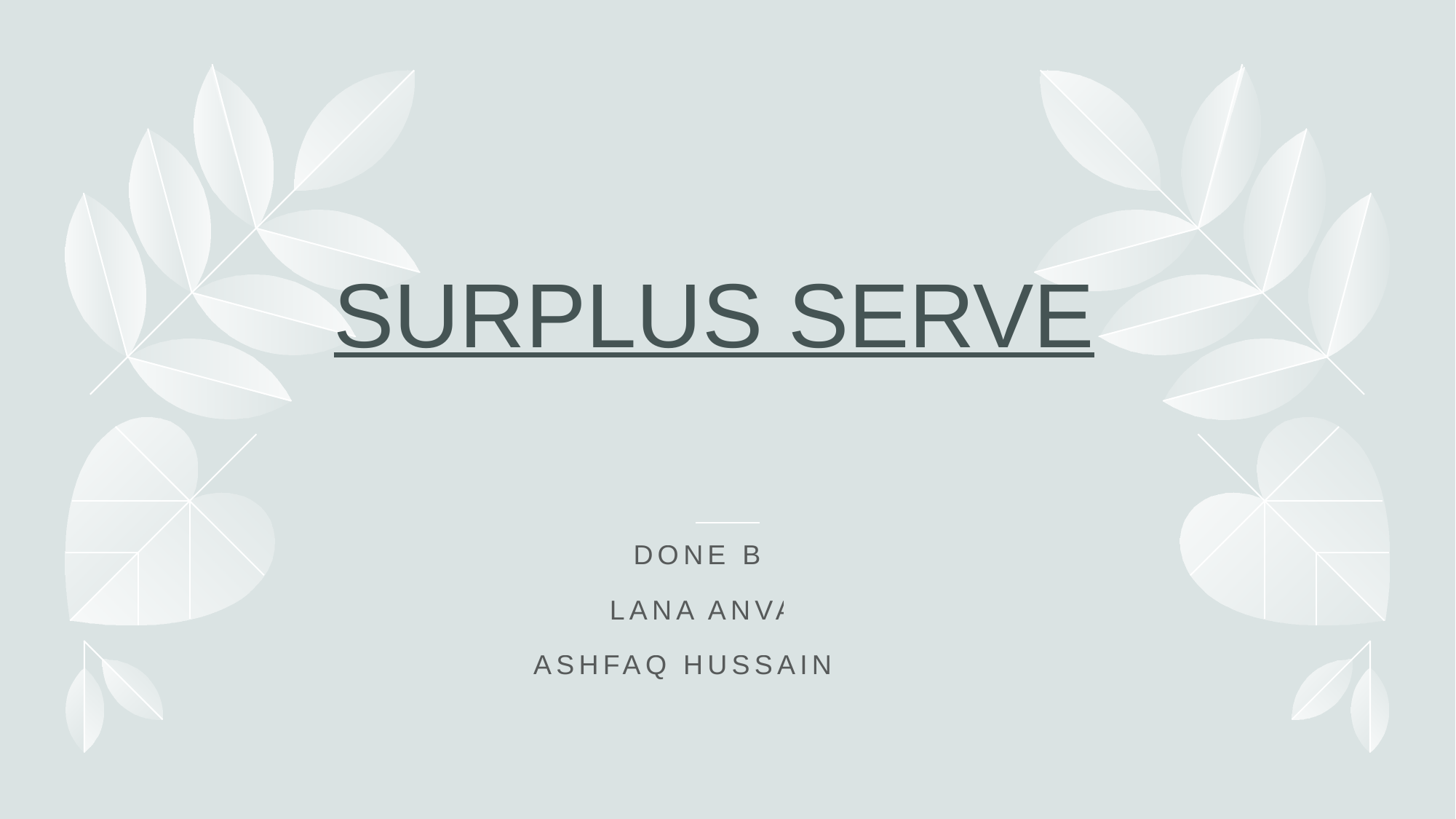

# SURPLUS SERVE
Done By:
Lana Anvar,
Ashfaq Hussain M S